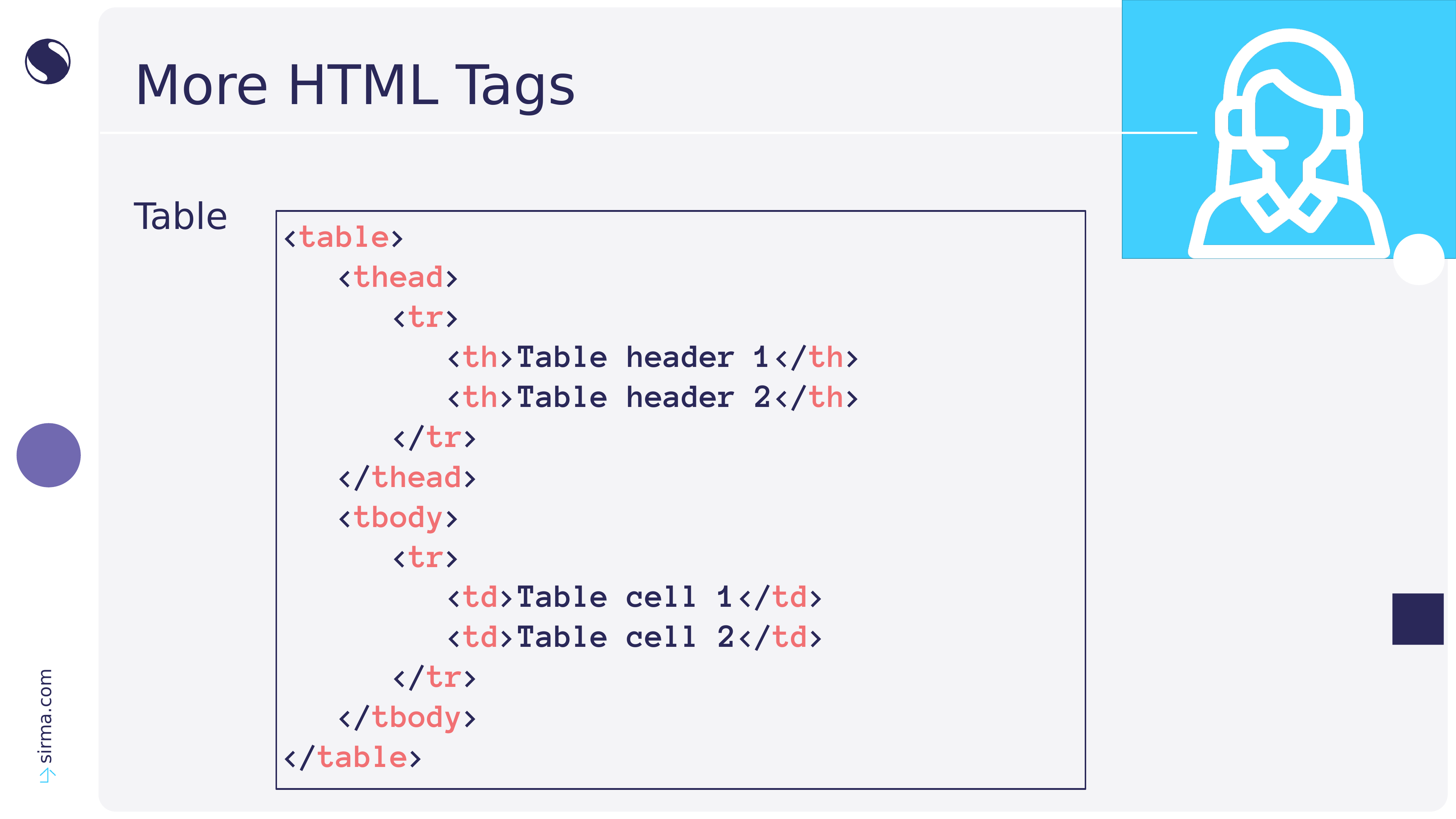

# More HTML Tags
Table
<table>
	<thead>
		<tr>
			<th>Table header 1</th>
			<th>Table header 2</th>
		</tr>
	</thead>
	<tbody>
		<tr>
			<td>Table cell 1</td>
			<td>Table cell 2</td>
		</tr>
	</tbody>
</table>